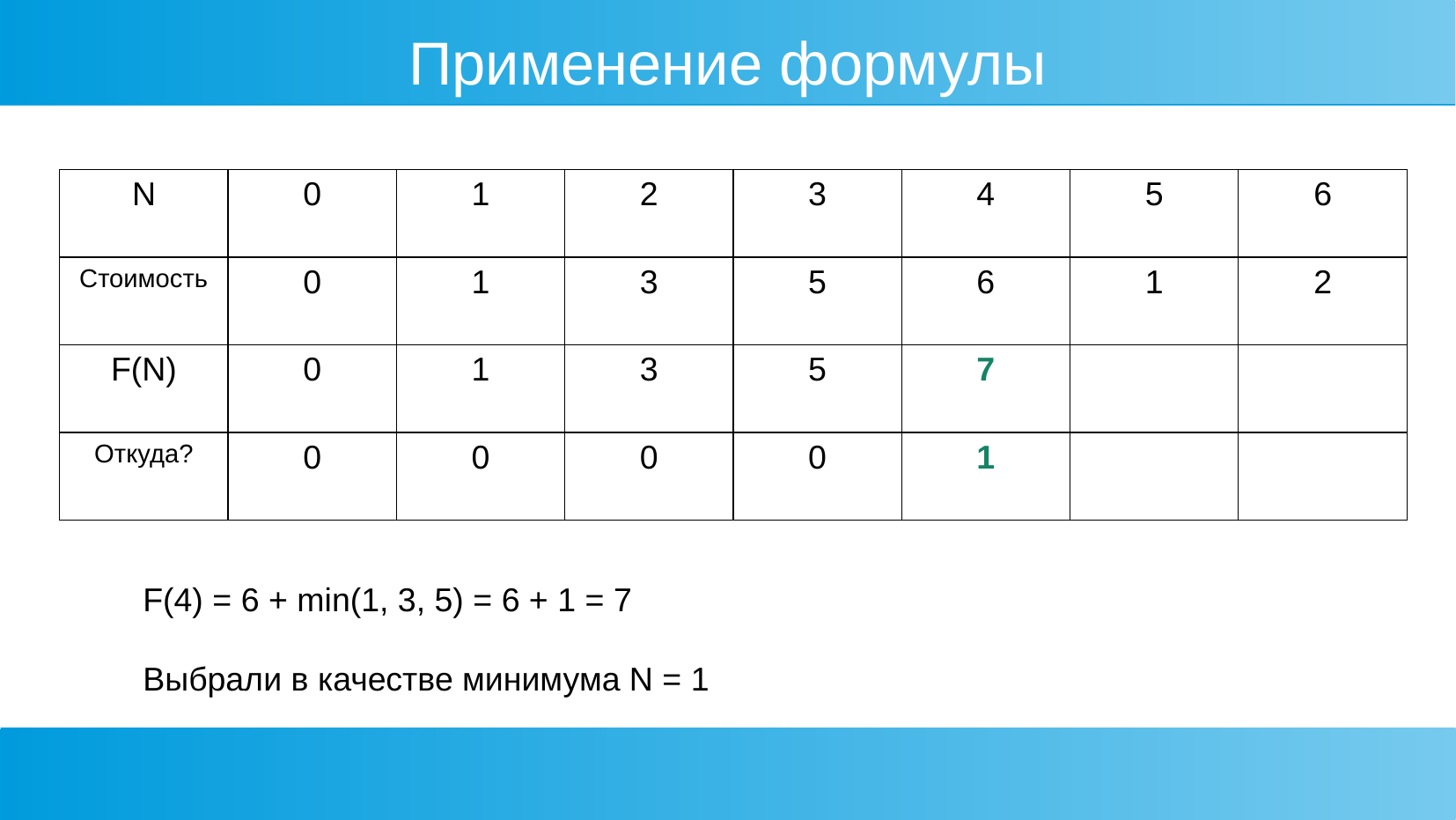

Применение формулы
| N | 0 | 1 | 2 | 3 | 4 | 5 | 6 |
| --- | --- | --- | --- | --- | --- | --- | --- |
| Стоимость | 0 | 1 | 3 | 5 | 6 | 1 | 2 |
| F(N) | 0 | 1 | 3 | 5 | 7 |  |  |
| Откуда? | 0 | 0 | 0 | 0 | 1 |  |  |
F(4) = 6 + min(1, 3, 5) = 6 + 1 = 7

Выбрали в качестве минимума N = 1